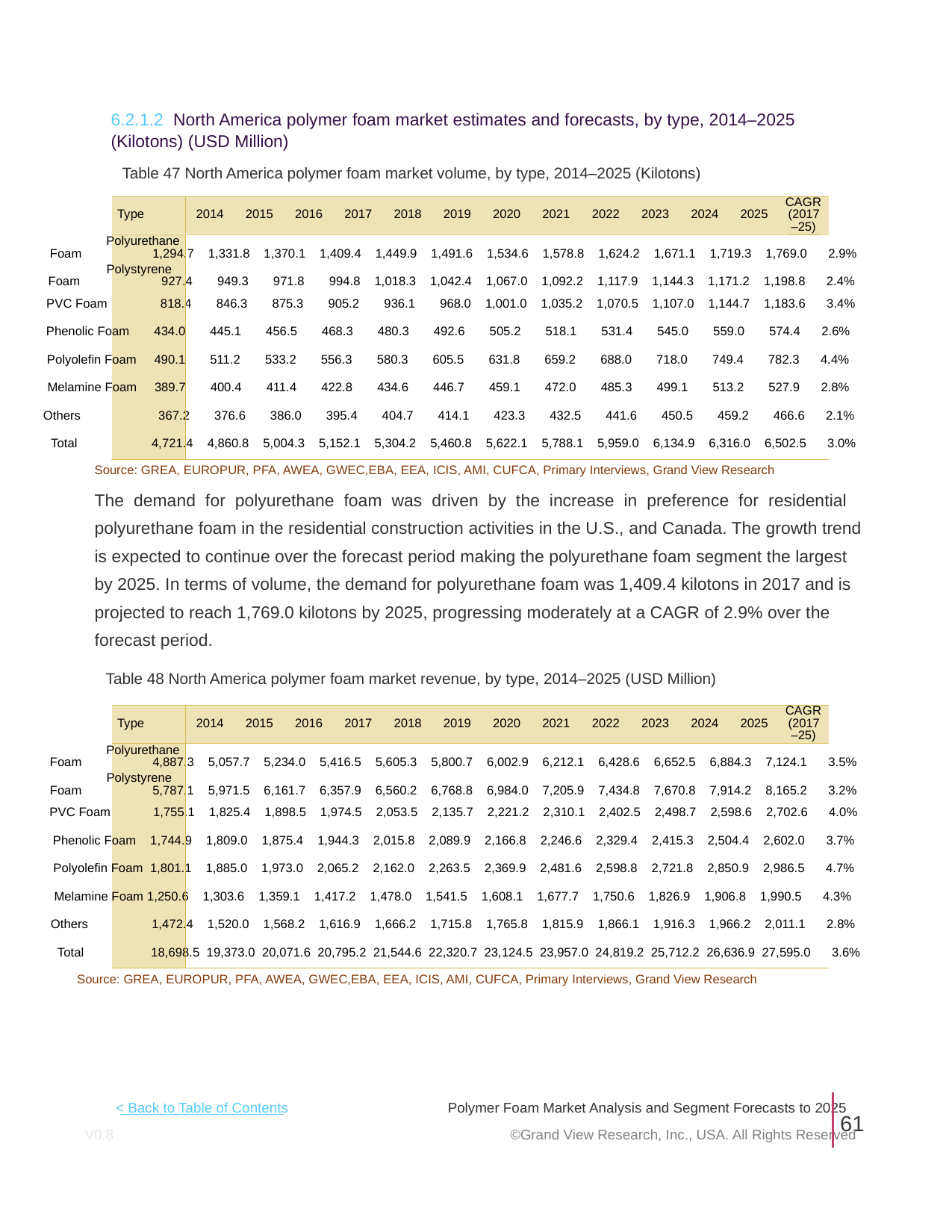

6.2.1.2  North America polymer foam market estimates and forecasts, by type, 2014–2025
(Kilotons) (USD Million)
Table 47 North America polymer foam market volume, by type, 2014–2025 (Kilotons)
CAGR

Type
2014
2015
2016
2017
2018
2019
2020
2021
2022
2023
2024
2025
(2017

–25)

Polyurethane

Foam                    1,294.7    1,331.8    1,370.1    1,409.4    1,449.9    1,491.6    1,534.6    1,578.8    1,624.2    1,671.1    1,719.3    1,769.0      2.9%

Polystyrene

Foam                       927.4       949.3       971.8       994.8    1,018.3    1,042.4    1,067.0    1,092.2    1,117.9    1,144.3    1,171.2    1,198.8      2.4%

PVC Foam               818.4       846.3       875.3       905.2       936.1       968.0    1,001.0    1,035.2    1,070.5    1,107.0    1,144.7    1,183.6      3.4%

Phenolic Foam       434.0       445.1       456.5       468.3       480.3       492.6       505.2       518.1       531.4       545.0       559.0       574.4      2.6%

Polyolefin Foam     490.1       511.2       533.2       556.3       580.3       605.5       631.8       659.2       688.0       718.0       749.4       782.3      4.4%

Melamine Foam     389.7       400.4       411.4       422.8       434.6       446.7       459.1       472.0       485.3       499.1       513.2       527.9      2.8%

Others                      367.2       376.6       386.0       395.4       404.7       414.1       423.3       432.5       441.6       450.5       459.2       466.6      2.1%

Total                     4,721.4    4,860.8    5,004.3    5,152.1    5,304.2    5,460.8    5,622.1    5,788.1    5,959.0    6,134.9    6,316.0    6,502.5      3.0%

Source: GREA, EUROPUR, PFA, AWEA, GWEC,EBA, EEA, ICIS, AMI, CUFCA, Primary Interviews, Grand View Research
The  demand  for  polyurethane  foam  was  driven  by  the  increase  in  preference  for  residential
polyurethane foam in the residential construction activities in the U.S., and Canada. The growth trend
is expected to continue over the forecast period making the polyurethane foam segment the largest
by 2025. In terms of volume, the demand for polyurethane foam was 1,409.4 kilotons in 2017 and is
projected to reach 1,769.0 kilotons by 2025, progressing moderately at a CAGR of 2.9% over the
forecast period.
Table 48 North America polymer foam market revenue, by type, 2014–2025 (USD Million)
CAGR

Type
2014
2015
2016
2017
2018
2019
2020
2021
2022
2023
2024
2025
(2017

–25)

Polyurethane

Foam                    4,887.3    5,057.7    5,234.0    5,416.5    5,605.3    5,800.7    6,002.9    6,212.1    6,428.6    6,652.5    6,884.3    7,124.1      3.5%

Polystyrene

Foam                    5,787.1    5,971.5    6,161.7    6,357.9    6,560.2    6,768.8    6,984.0    7,205.9    7,434.8    7,670.8    7,914.2    8,165.2      3.2%

PVC Foam            1,755.1    1,825.4    1,898.5    1,974.5    2,053.5    2,135.7    2,221.2    2,310.1    2,402.5    2,498.7    2,598.6    2,702.6      4.0%

Phenolic Foam    1,744.9    1,809.0    1,875.4    1,944.3    2,015.8    2,089.9    2,166.8    2,246.6    2,329.4    2,415.3    2,504.4    2,602.0      3.7%

Polyolefin Foam  1,801.1    1,885.0    1,973.0    2,065.2    2,162.0    2,263.5    2,369.9    2,481.6    2,598.8    2,721.8    2,850.9    2,986.5      4.7%

Melamine Foam 1,250.6    1,303.6    1,359.1    1,417.2    1,478.0    1,541.5    1,608.1    1,677.7    1,750.6    1,826.9    1,906.8    1,990.5      4.3%

Others                  1,472.4    1,520.0    1,568.2    1,616.9    1,666.2    1,715.8    1,765.8    1,815.9    1,866.1    1,916.3    1,966.2    2,011.1      2.8%

Total                   18,698.5  19,373.0  20,071.6  20,795.2  21,544.6  22,320.7  23,124.5  23,957.0  24,819.2  25,712.2  26,636.9  27,595.0      3.6%

Source: GREA, EUROPUR, PFA, AWEA, GWEC,EBA, EEA, ICIS, AMI, CUFCA, Primary Interviews, Grand View Research

< Back to Table of Contents
Polymer Foam Market Analysis and Segment Forecasts to 2025
61

V0.8                                                                                                     ©Grand View Research, Inc., USA. All Rights Reserved